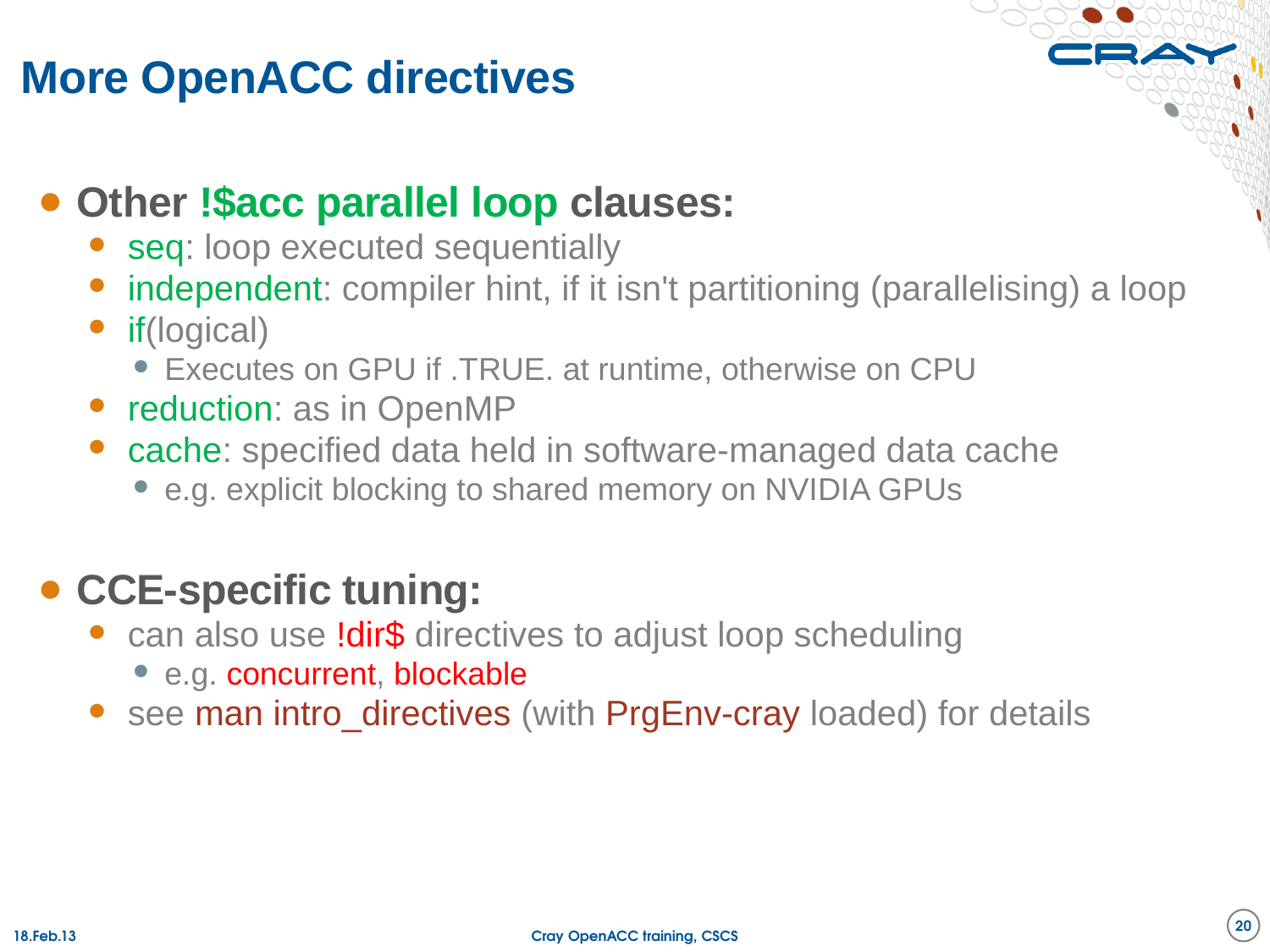

# More OpenACC directives
Other !$acc parallel loop clauses:
seq: loop executed sequentially
independent: compiler hint, if it isn't partitioning (parallelising) a loop
if(logical)
Executes on GPU if .TRUE. at runtime, otherwise on CPU
reduction: as in OpenMP
cache: specified data held in software-managed data cache
e.g. explicit blocking to shared memory on NVIDIA GPUs

CCE-specific tuning:
can also use !dir$ directives to adjust loop scheduling
e.g. concurrent, blockable
see man intro_directives (with PrgEnv-cray loaded) for details

20
18.Feb.13
Cray OpenACC training, CSCS